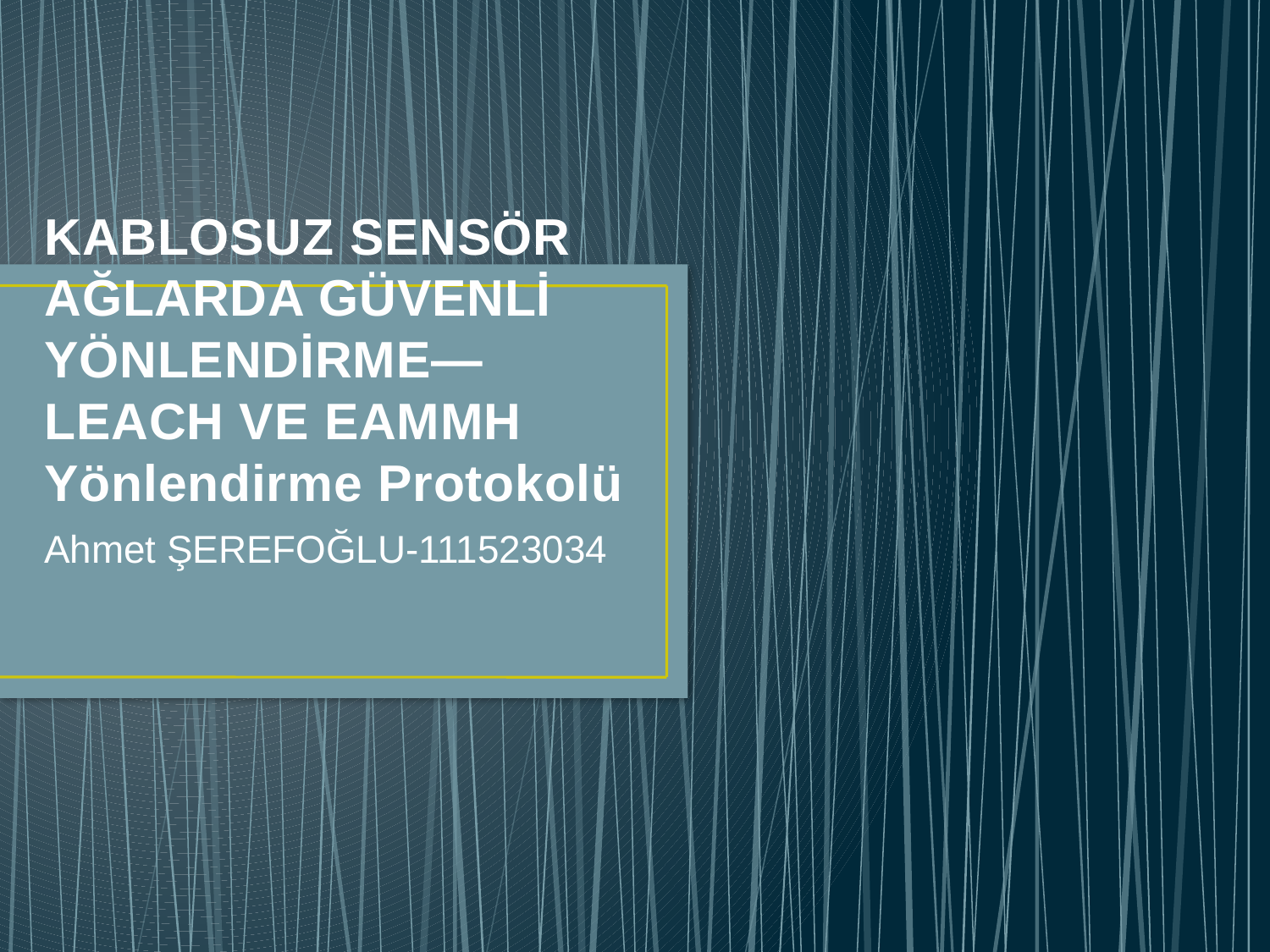

# KABLOSUZ SENSÖR AĞLARDA GÜVENLİ YÖNLENDİRME—LEACH VE EAMMH Yönlendirme Protokolü
Ahmet ŞEREFOĞLU-111523034